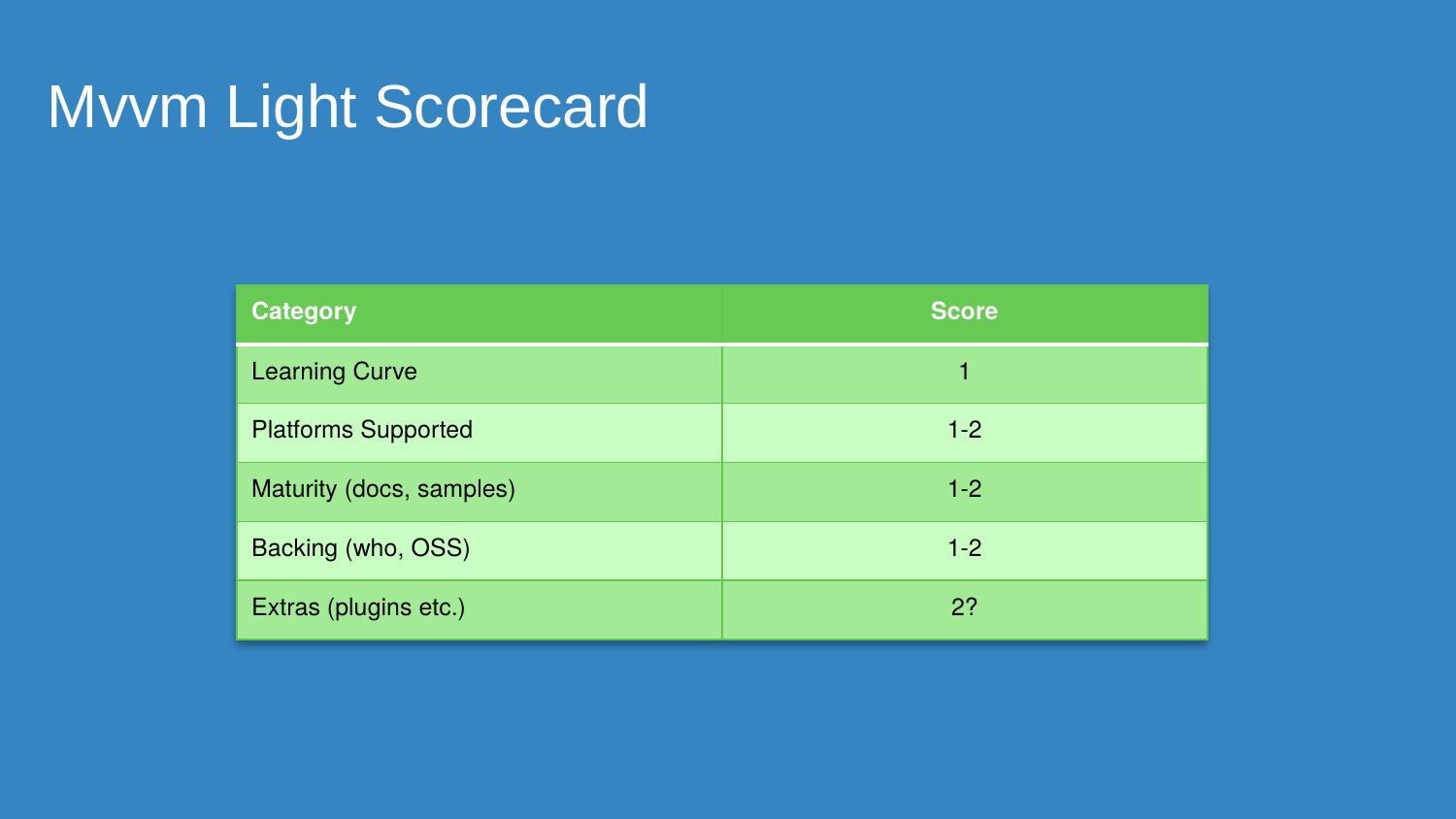

# Mvvm Light Scorecard
| Category | Score |
| --- | --- |
| Learning Curve | 1 |
| Platforms Supported | 1-2 |
| Maturity (docs, samples) | 1-2 |
| Backing (who, OSS) | 1-2 |
| Extras (plugins etc.) | 2? |